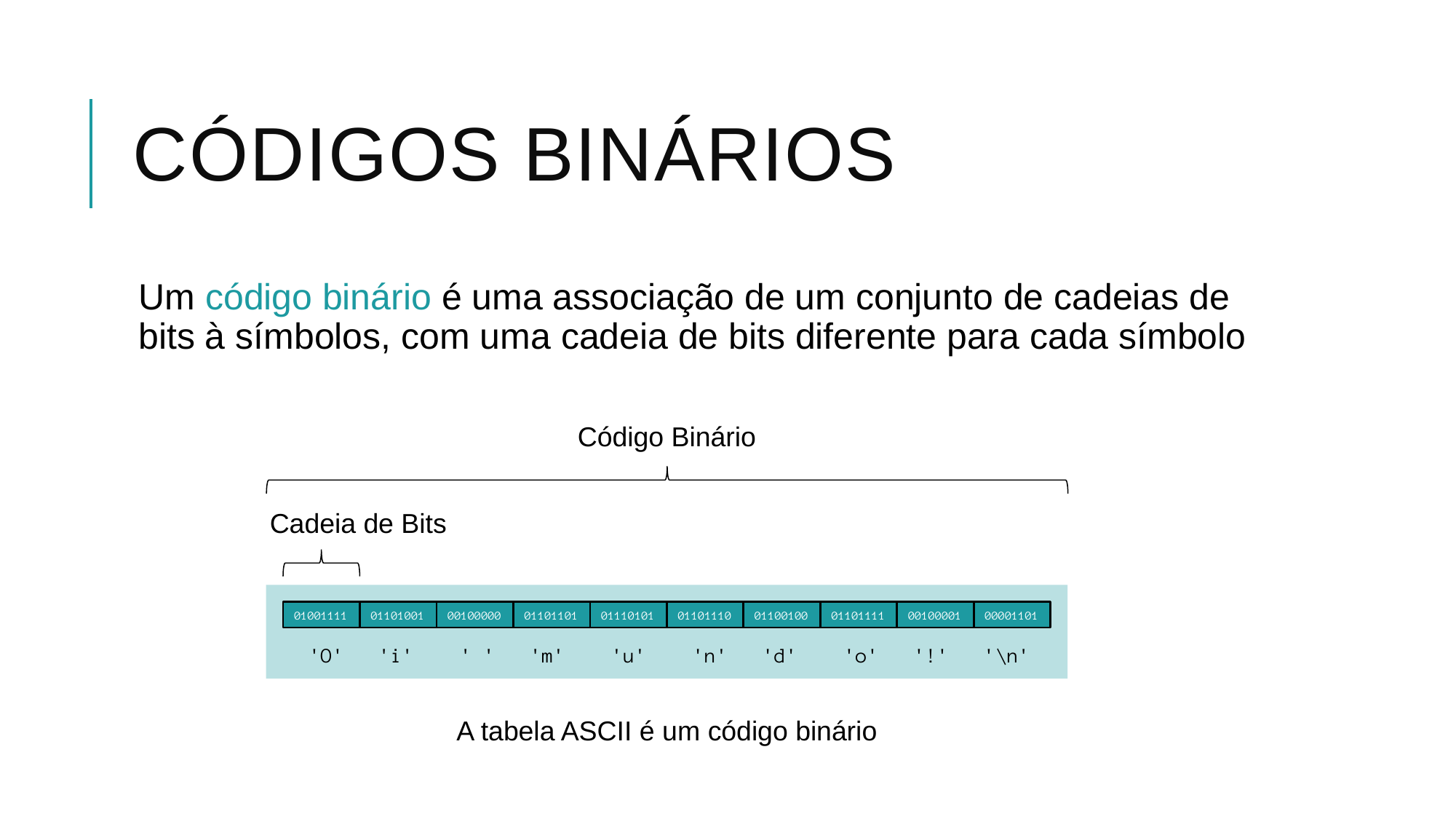

# Códigos Binários

Um código binário é uma associação de um conjunto de cadeias de bits à símbolos, com uma cadeia de bits diferente para cada símbolo

Código Binário
Cadeia de Bits

01001111
01101001
00100000
01101101
01110101
01101110
01100100
01101111
00100001
00001101
 'O'   'i'    ' '   'm'    'u'    'n'   'd'    'o'   '!'   '\n'
A tabela ASCII é um código binário